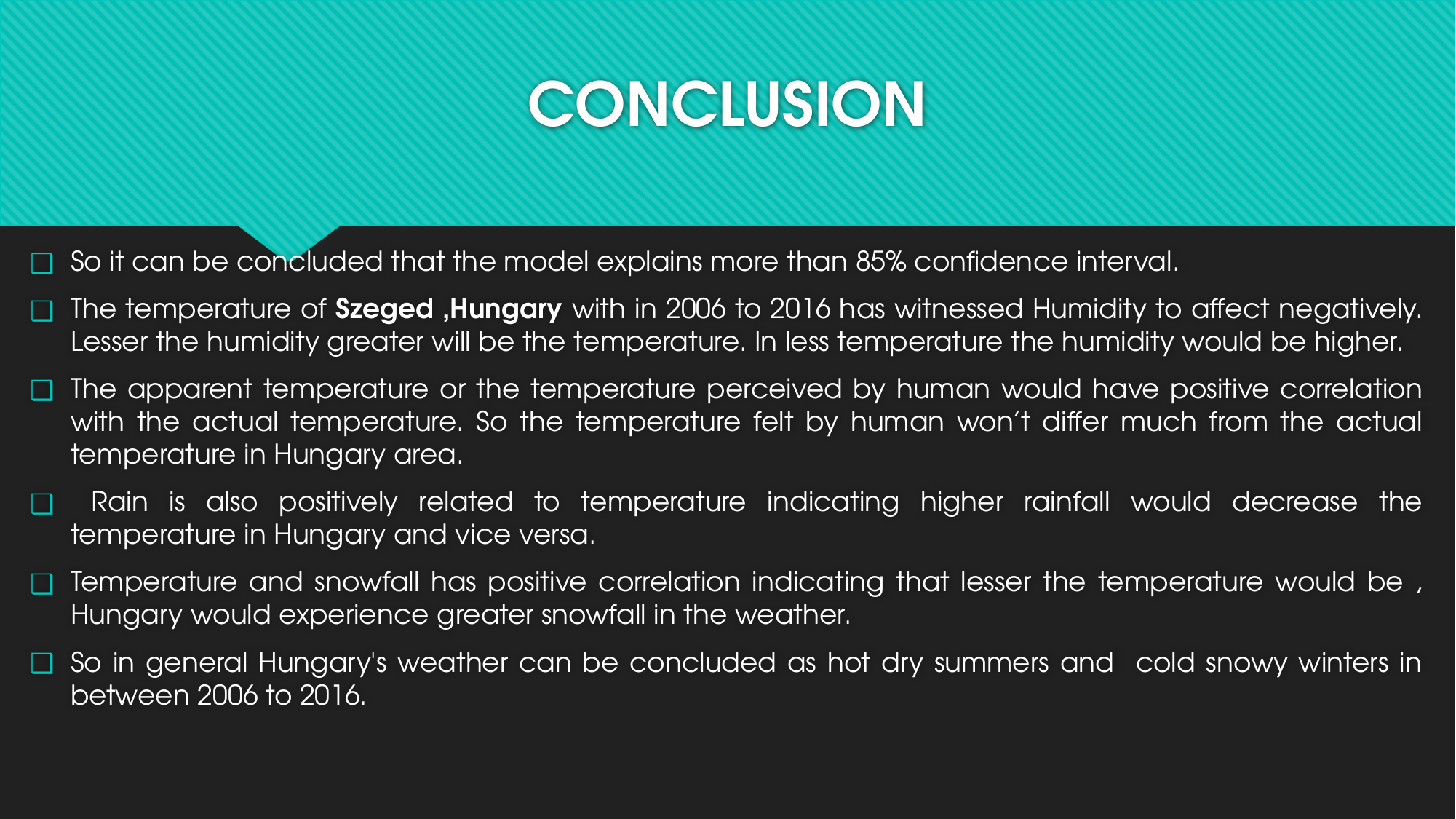

# CONCLUSION
So it can be concluded that the model explains more than 85% confidence interval.
The temperature of Szeged ,Hungary with in 2006 to 2016 has witnessed Humidity to affect negatively. Lesser the humidity greater will be the temperature. In less temperature the humidity would be higher.
The apparent temperature or the temperature perceived by human would have positive correlation with the actual temperature. So the temperature felt by human won’t differ much from the actual temperature in Hungary area.
 Rain is also positively related to temperature indicating higher rainfall would decrease the temperature in Hungary and vice versa.
Temperature and snowfall has positive correlation indicating that lesser the temperature would be , Hungary would experience greater snowfall in the weather.
So in general Hungary's weather can be concluded as hot dry summers and  cold snowy winters in between 2006 to 2016.